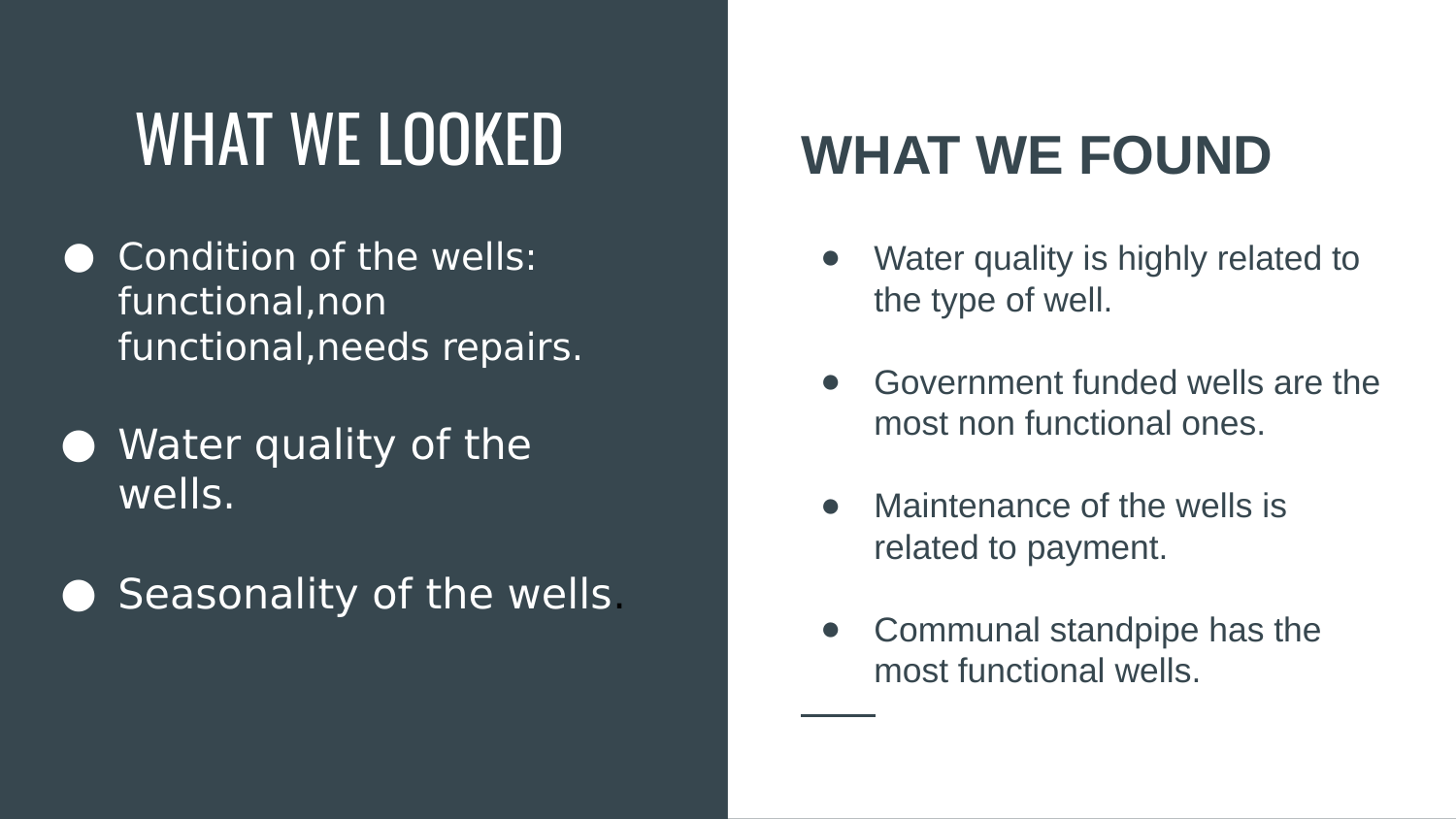

# WHAT WE LOOKED
WHAT WE FOUND

Water quality is highly related to the type of well.

Government funded wells are the most non functional ones.

Maintenance of the wells is related to payment.

Communal standpipe has the most functional wells.

Condition of the wells: functional,non functional,needs repairs.

Water quality of the wells.

Seasonality of the wells.